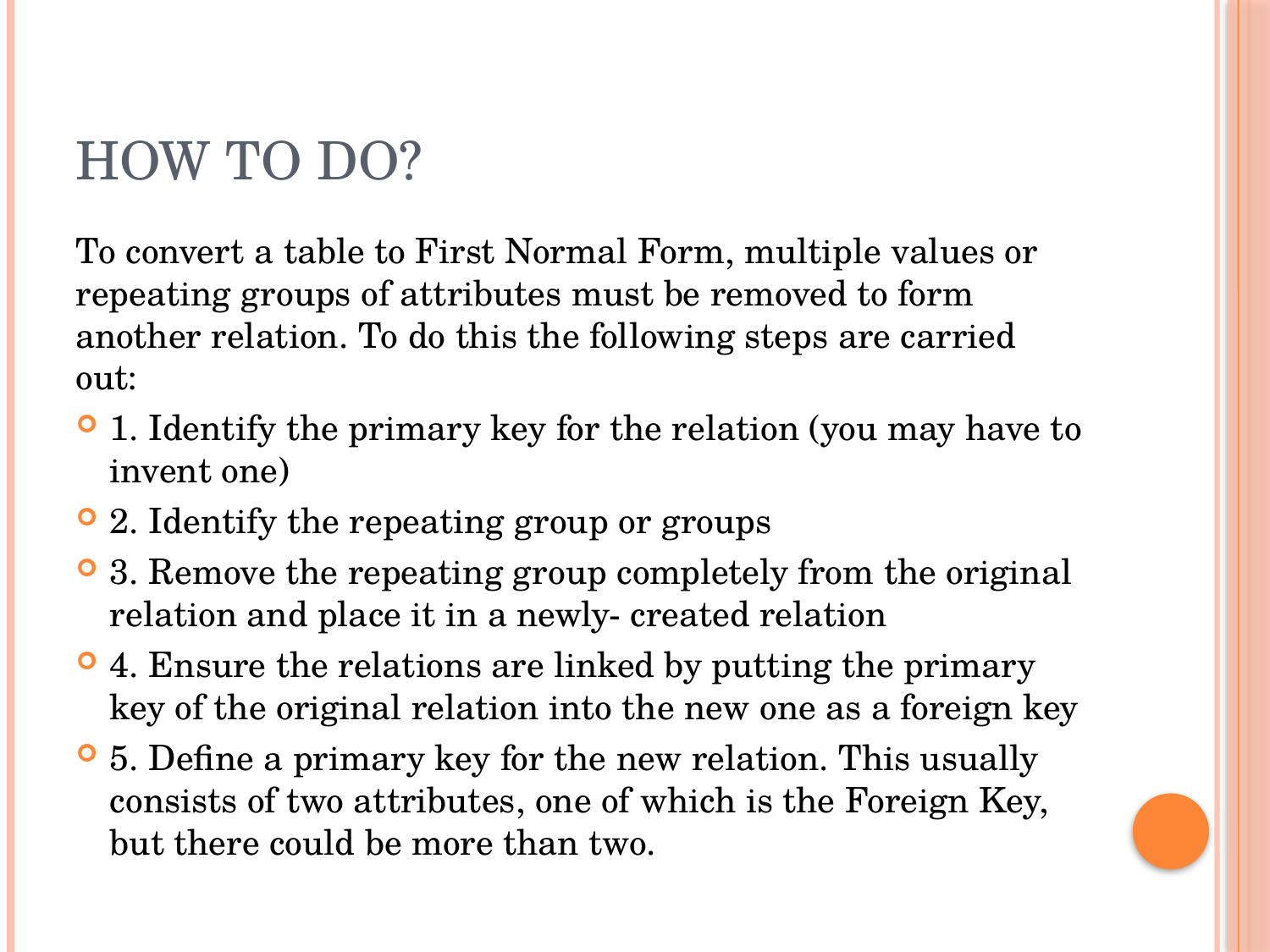

# How to do?
To convert a table to First Normal Form, multiple values or repeating groups of attributes must be removed to form another relation. To do this the following steps are carried out:
1. Identify the primary key for the relation (you may have to invent one)
2. Identify the repeating group or groups
3. Remove the repeating group completely from the original relation and place it in a newly- created relation
4. Ensure the relations are linked by putting the primary key of the original relation into the new one as a foreign key
5. Define a primary key for the new relation. This usually consists of two attributes, one of which is the Foreign Key, but there could be more than two.